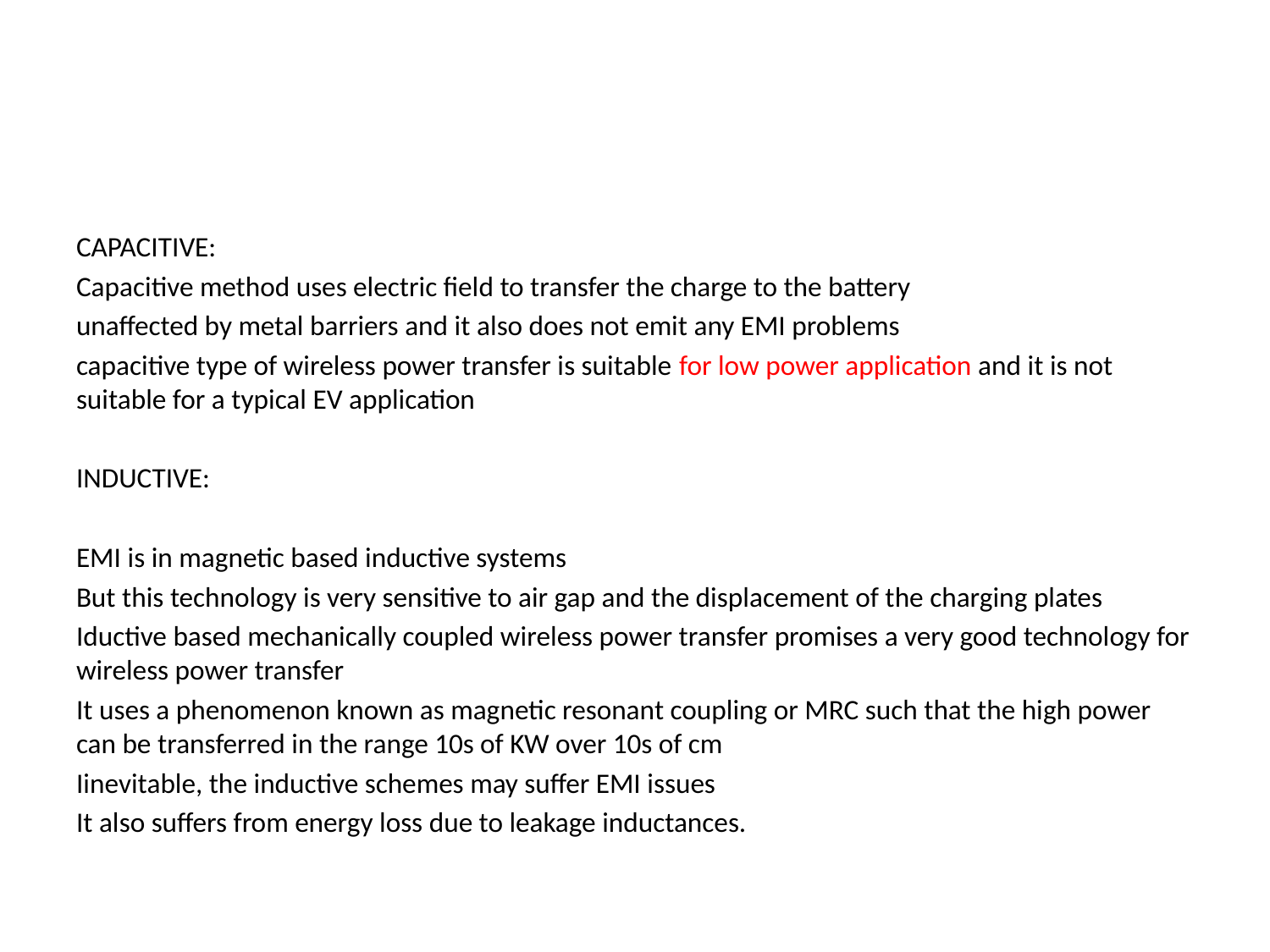

#
CAPACITIVE:
Capacitive method uses electric field to transfer the charge to the battery
unaffected by metal barriers and it also does not emit any EMI problems
capacitive type of wireless power transfer is suitable for low power application and it is not suitable for a typical EV application

INDUCTIVE:

EMI is in magnetic based inductive systems
But this technology is very sensitive to air gap and the displacement of the charging plates
Iductive based mechanically coupled wireless power transfer promises a very good technology for wireless power transfer
It uses a phenomenon known as magnetic resonant coupling or MRC such that the high power can be transferred in the range 10s of KW over 10s of cm
Iinevitable, the inductive schemes may suffer EMI issues
It also suffers from energy loss due to leakage inductances.